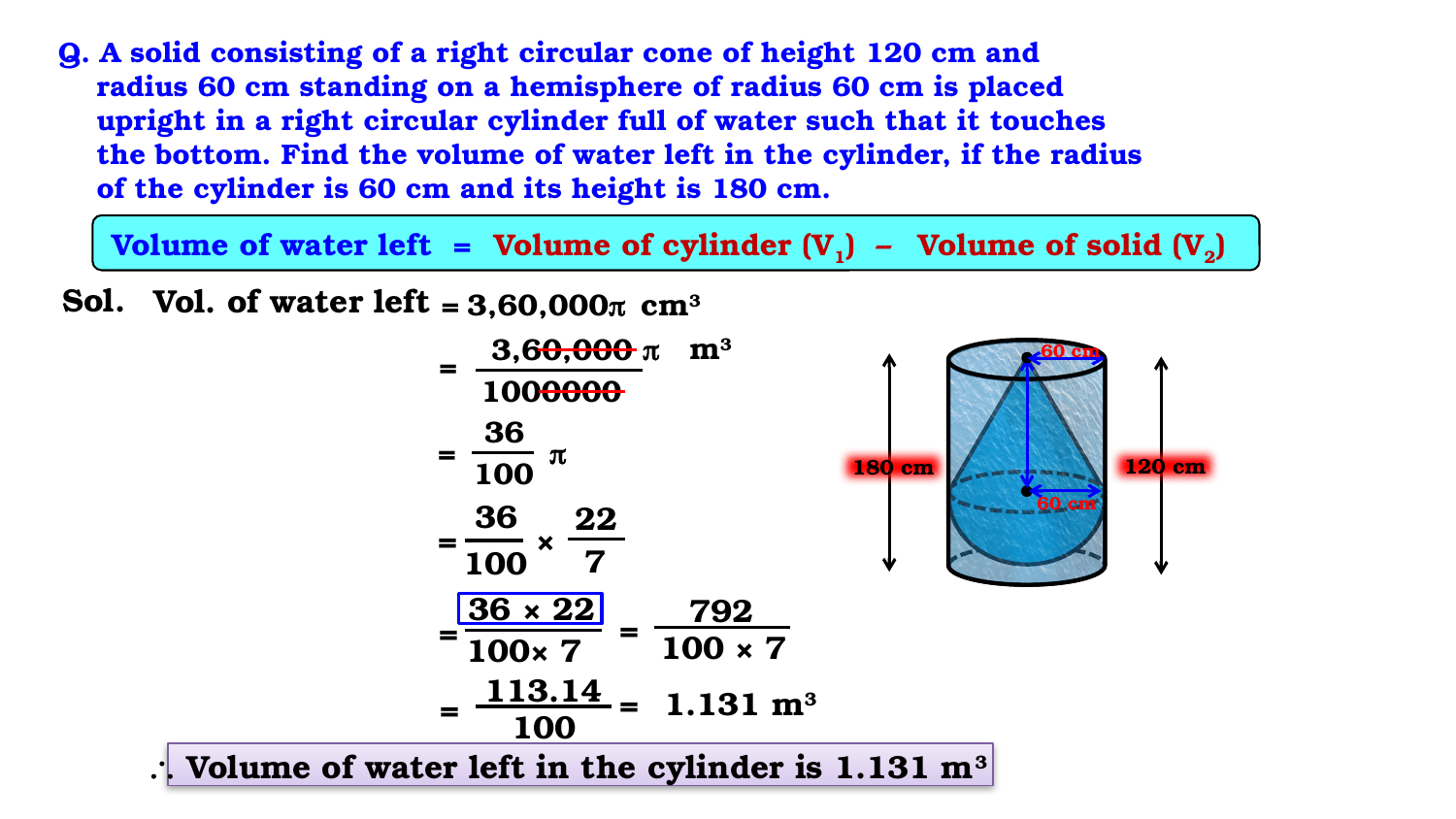

Q. A solid consisting of a right circular cone of height 120 cm and
    radius 60 cm standing on a hemisphere of radius 60 cm is placed
    upright in a right circular cylinder full of water such that it touches
    the bottom. Find the volume of water left in the cylinder, if the radius
    of the cylinder is 60 cm and its height is 180 cm.

Volume of water left  =
Volume of cylinder (V1)  –
Volume of solid (V2)
Sol.
Vol. of water left
=
3,60,000π cm3
π
m3
3,60,000
60 cm

180 cm

120 cm
60 cm

=
1000000
36
π
=
100
36
100
22
7
=
×
36 × 22
792
100 × 7

=
=
100× 7
113.14
100
=
1.131 m3
=
∴ Volume of water left in the cylinder is 1.131 m3